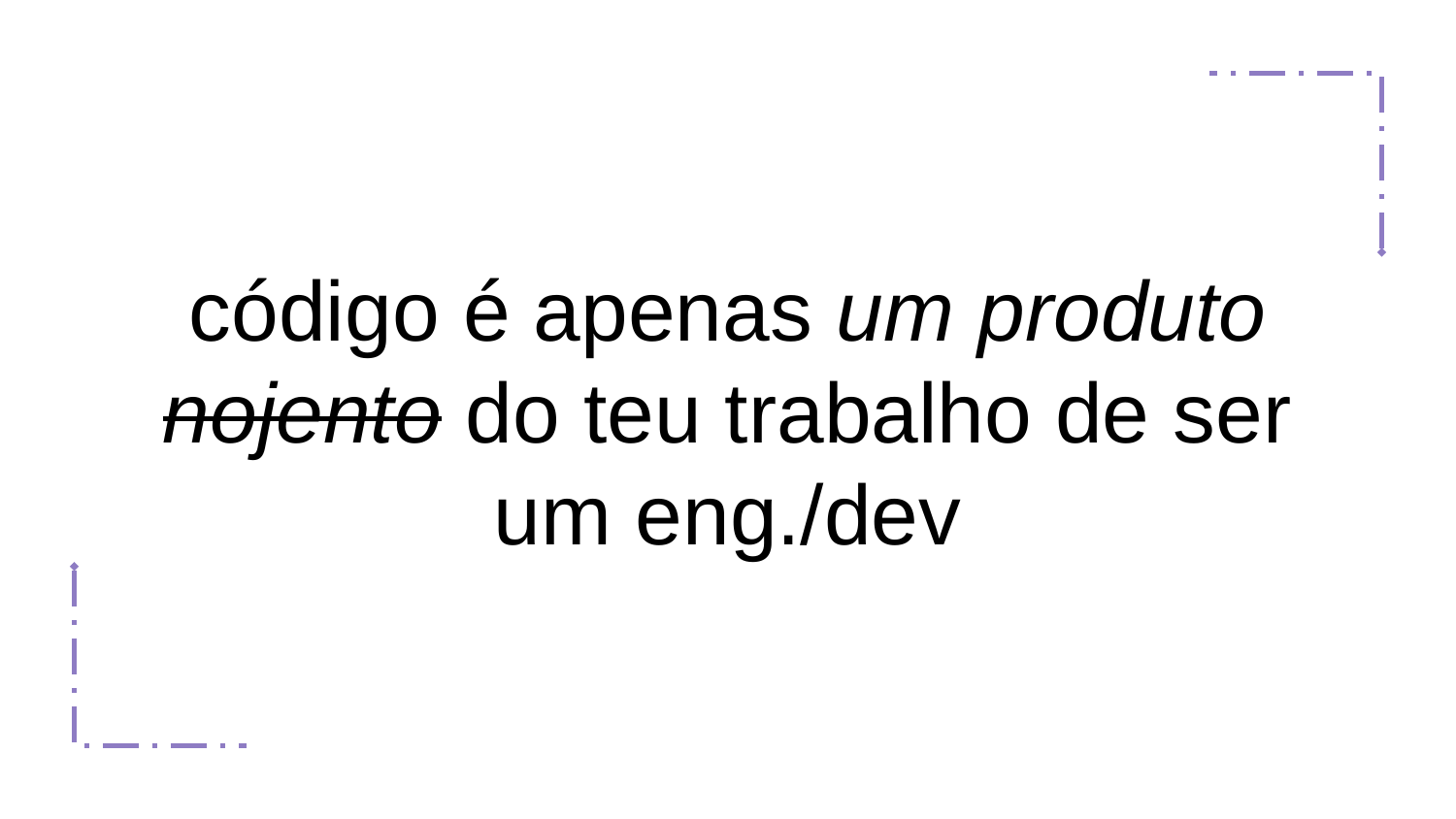

# código é apenas um produto nojento do teu trabalho de ser um eng./dev